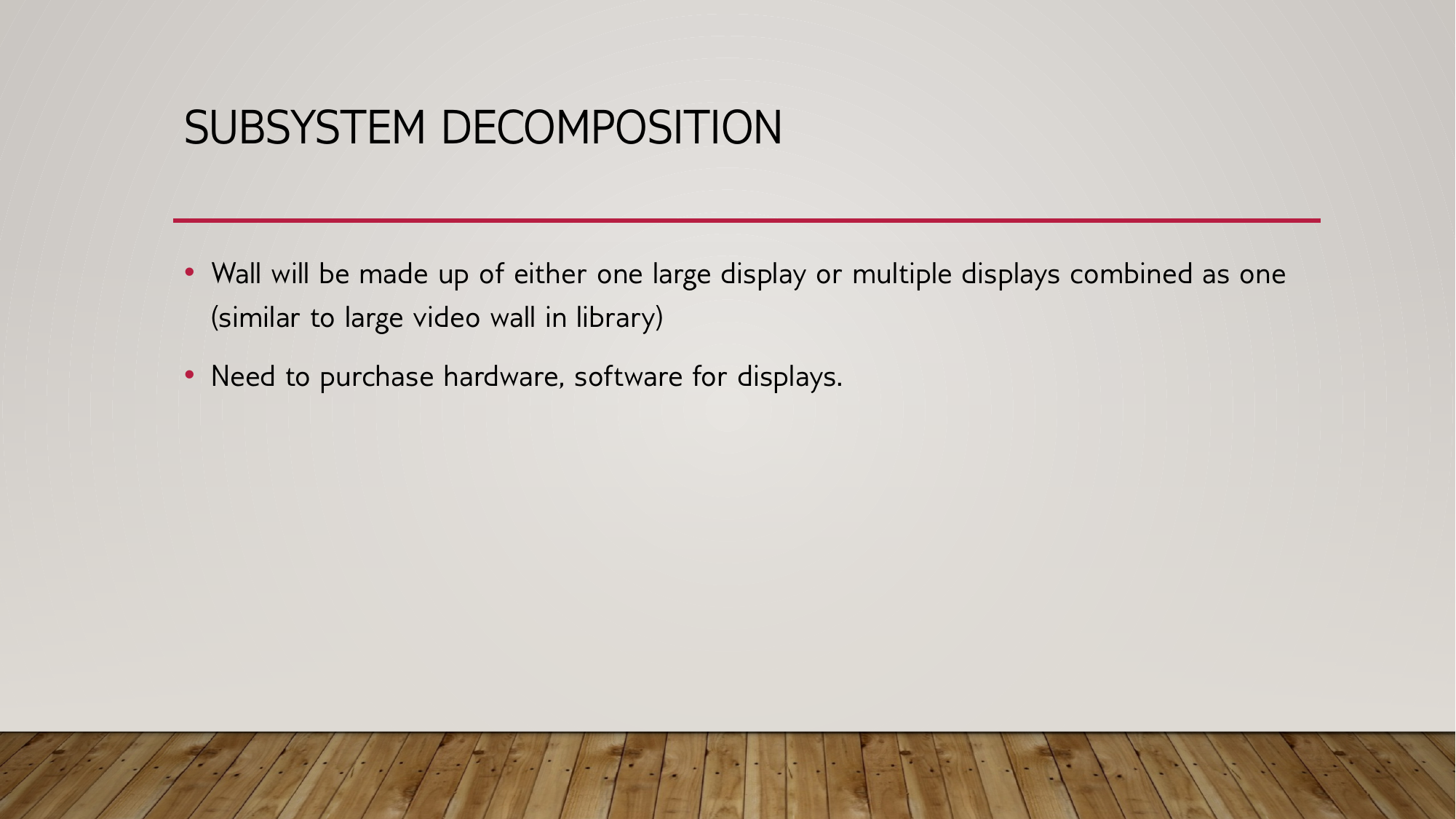

# Subsystem decomposition
Wall will be made up of either one large display or multiple displays combined as one (similar to large video wall in library)
Need to purchase hardware, software for displays.